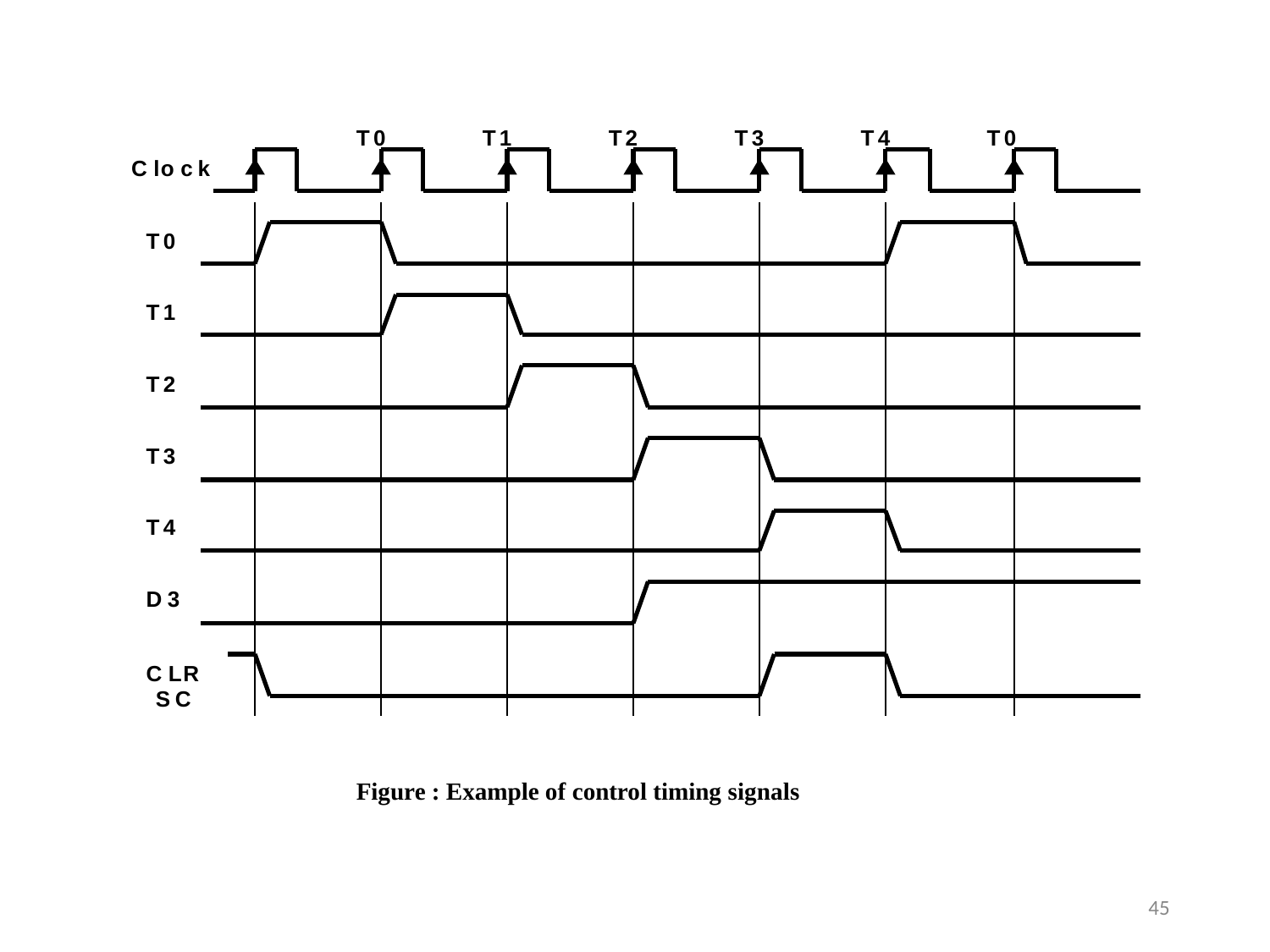

T0
T1
T2
T3
T4
T0

Clock
T0  T1  T2  T3  T4  D3

CLR  SC

Figure : Example of control timing signals
45